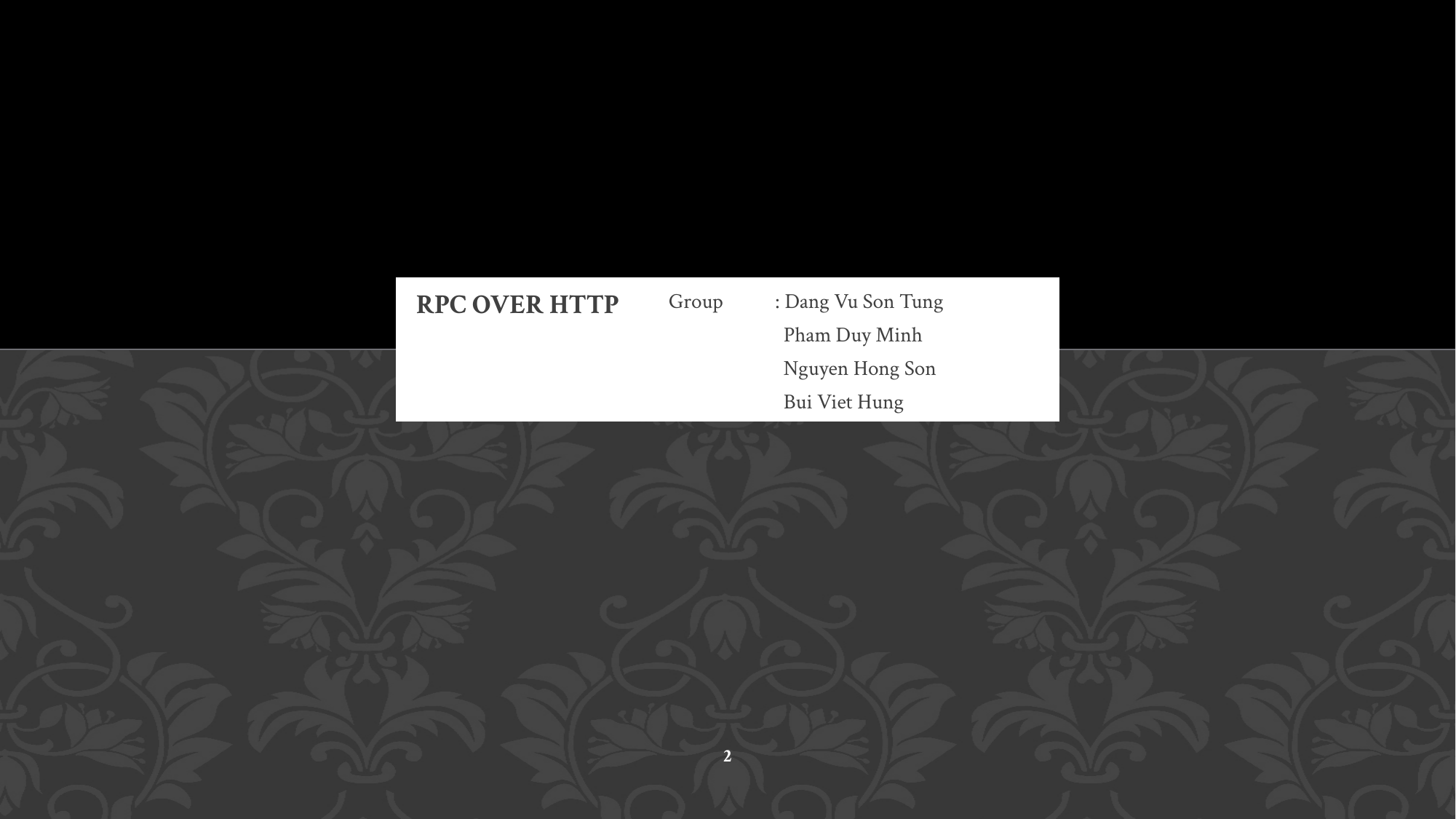

# RPC over http
Group           : Dang Vu Son Tung
	    Pham Duy Minh
	    Nguyen Hong Son
	    Bui Viet Hung
2